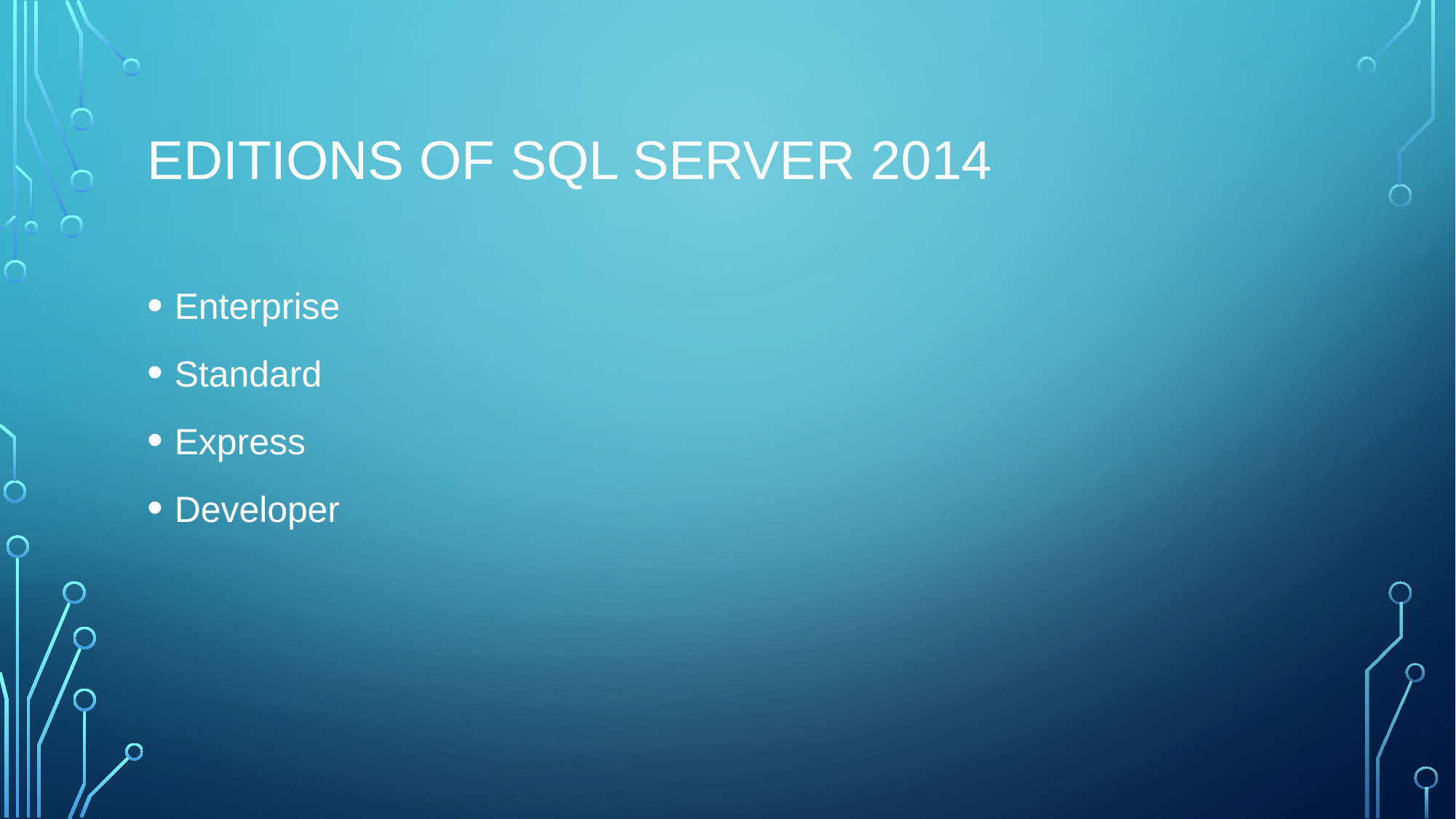

# Editions of SQL Server 2014
Enterprise
Standard
Express
Developer